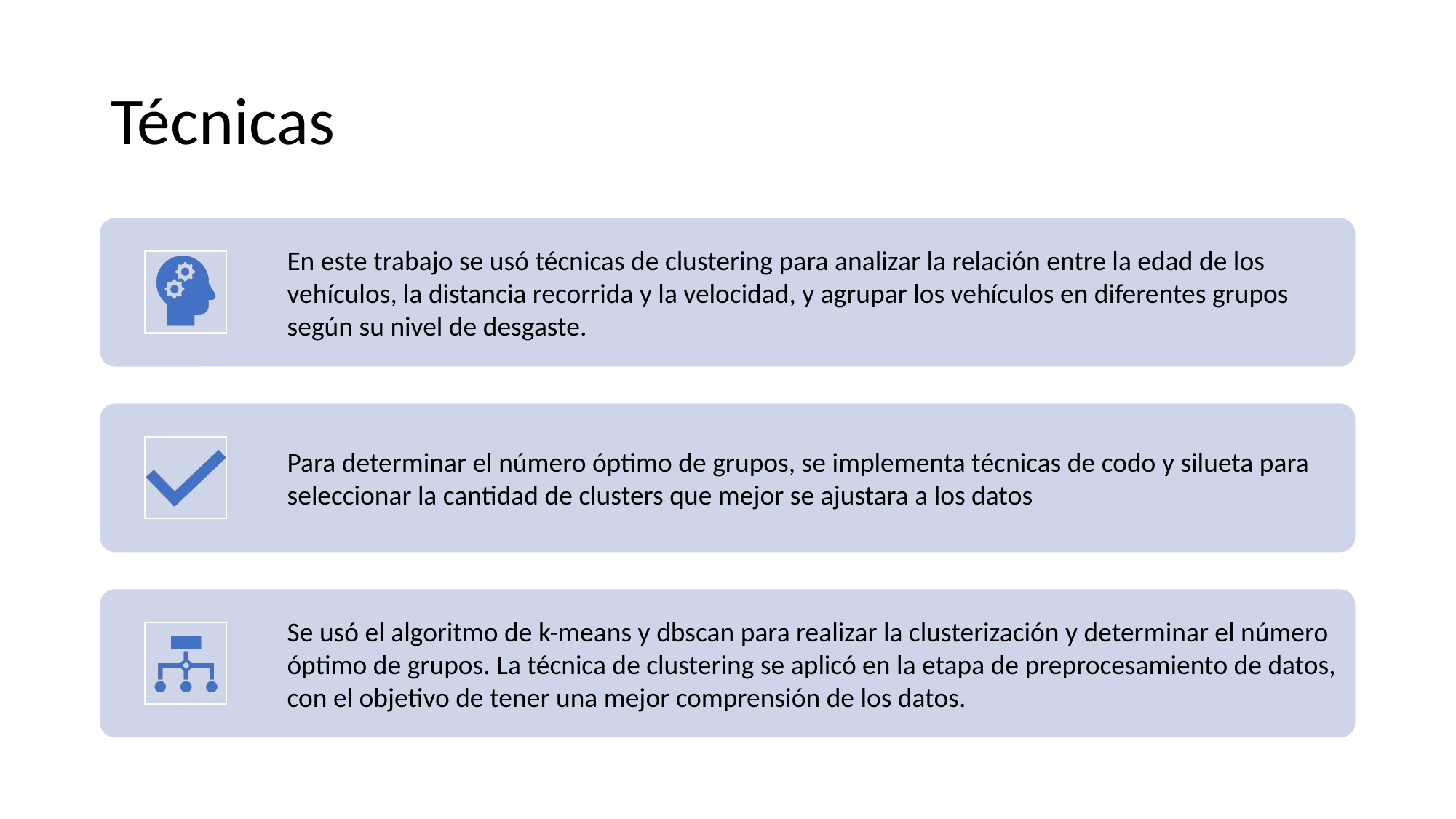

# Técnicas
En este trabajo se usó técnicas de clustering para analizar la relación entre la edad de los vehículos, la distancia recorrida y la velocidad, y agrupar los vehículos en diferentes grupos según su nivel de desgaste.
Para determinar el número óptimo de grupos, se implementa técnicas de codo y silueta para seleccionar la cantidad de clusters que mejor se ajustara a los datos
Se usó el algoritmo de k-means y dbscan para realizar la clusterización y determinar el número óptimo de grupos. La técnica de clustering se aplicó en la etapa de preprocesamiento de datos, con el objetivo de tener una mejor comprensión de los datos.